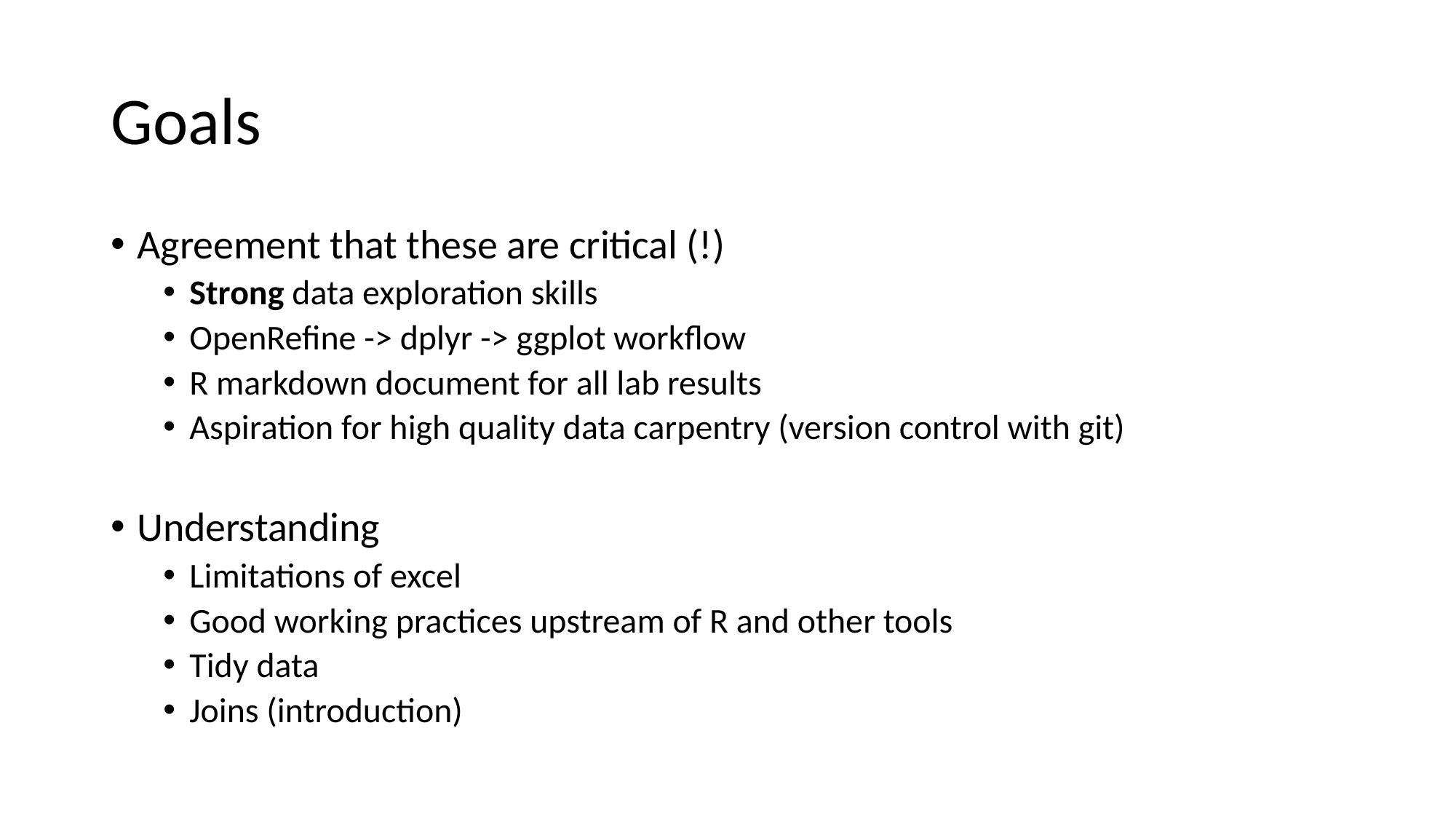

# Goals
Agreement that these are critical (!)
Strong data exploration skills
OpenRefine -> dplyr -> ggplot workflow
R markdown document for all lab results
Aspiration for high quality data carpentry (version control with git)

Understanding
Limitations of excel
Good working practices upstream of R and other tools
Tidy data
Joins (introduction)